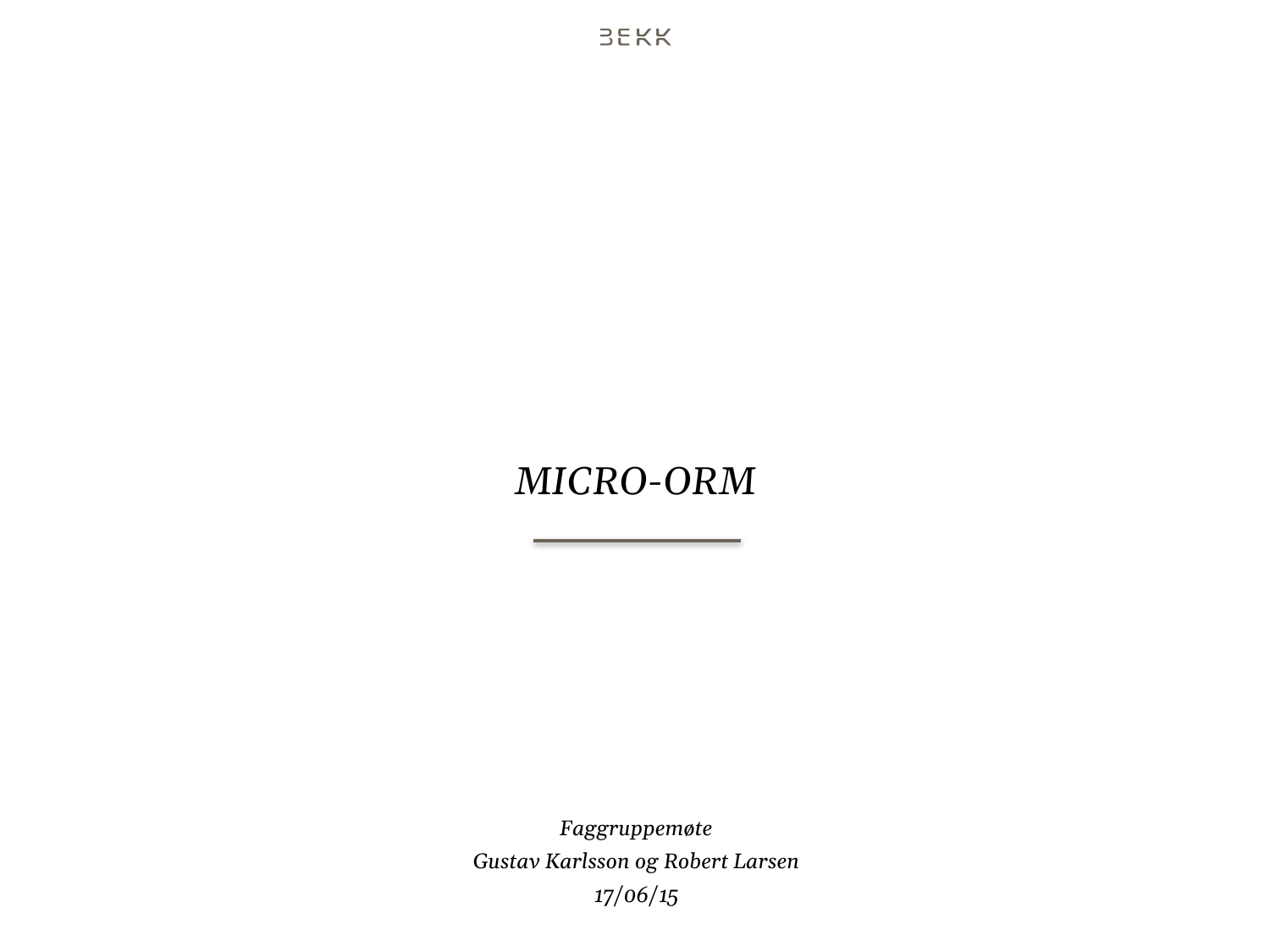

# MICRO-ORM

Faggruppemøte
Gustav Karlsson og Robert Larsen
17/06/15